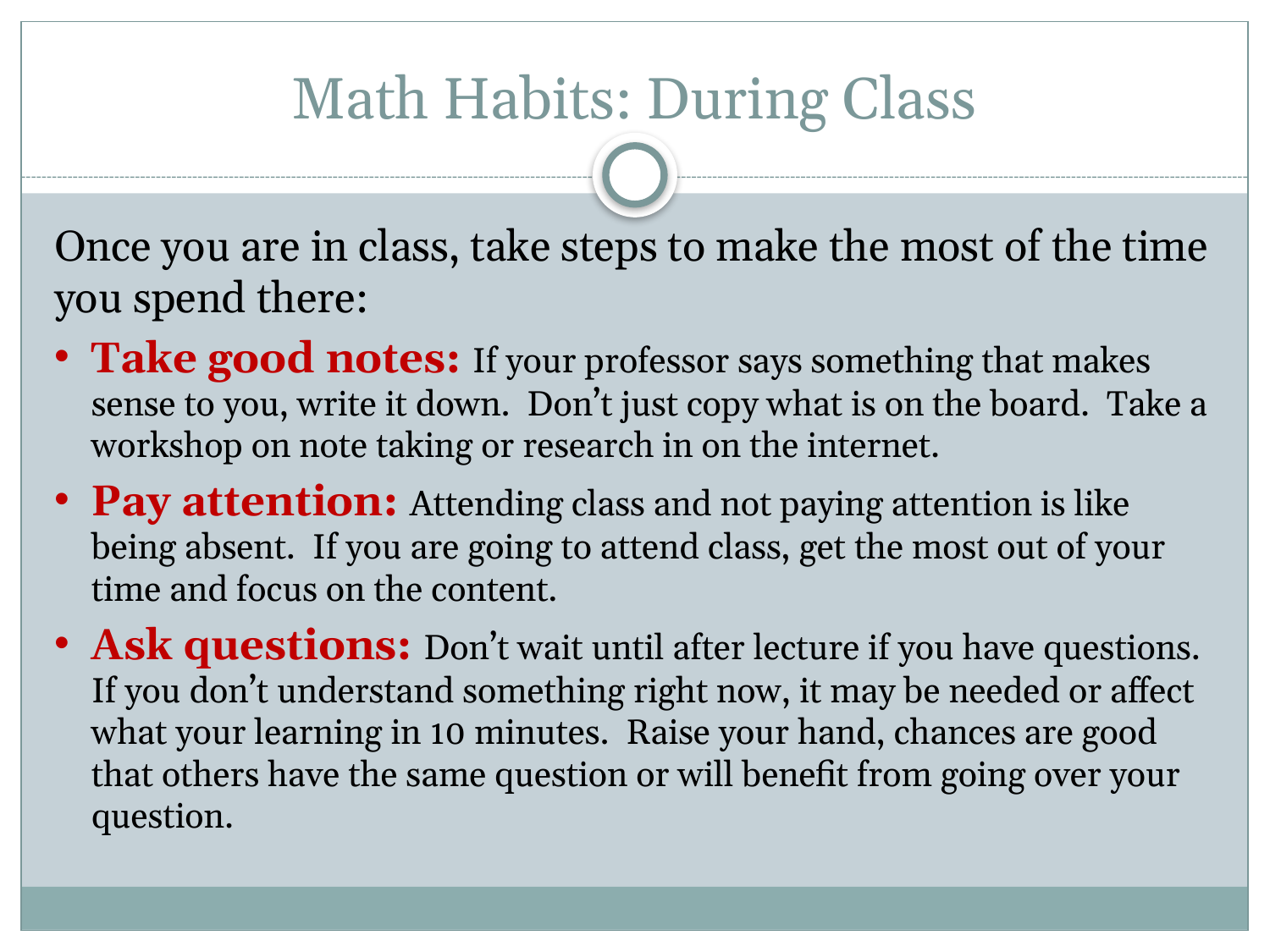

# Math Habits: During Class
Once you are in class, take steps to make the most of the time you spend there:
Take good notes: If your professor says something that makes sense to you, write it down.  Don’t just copy what is on the board.  Take a workshop on note taking or research in on the internet.
Pay attention: Attending class and not paying attention is like being absent.  If you are going to attend class, get the most out of your time and focus on the content.
Ask questions: Don’t wait until after lecture if you have questions.  If you don’t understand something right now, it may be needed or affect what your learning in 10 minutes.  Raise your hand, chances are good that others have the same question or will benefit from going over your question.